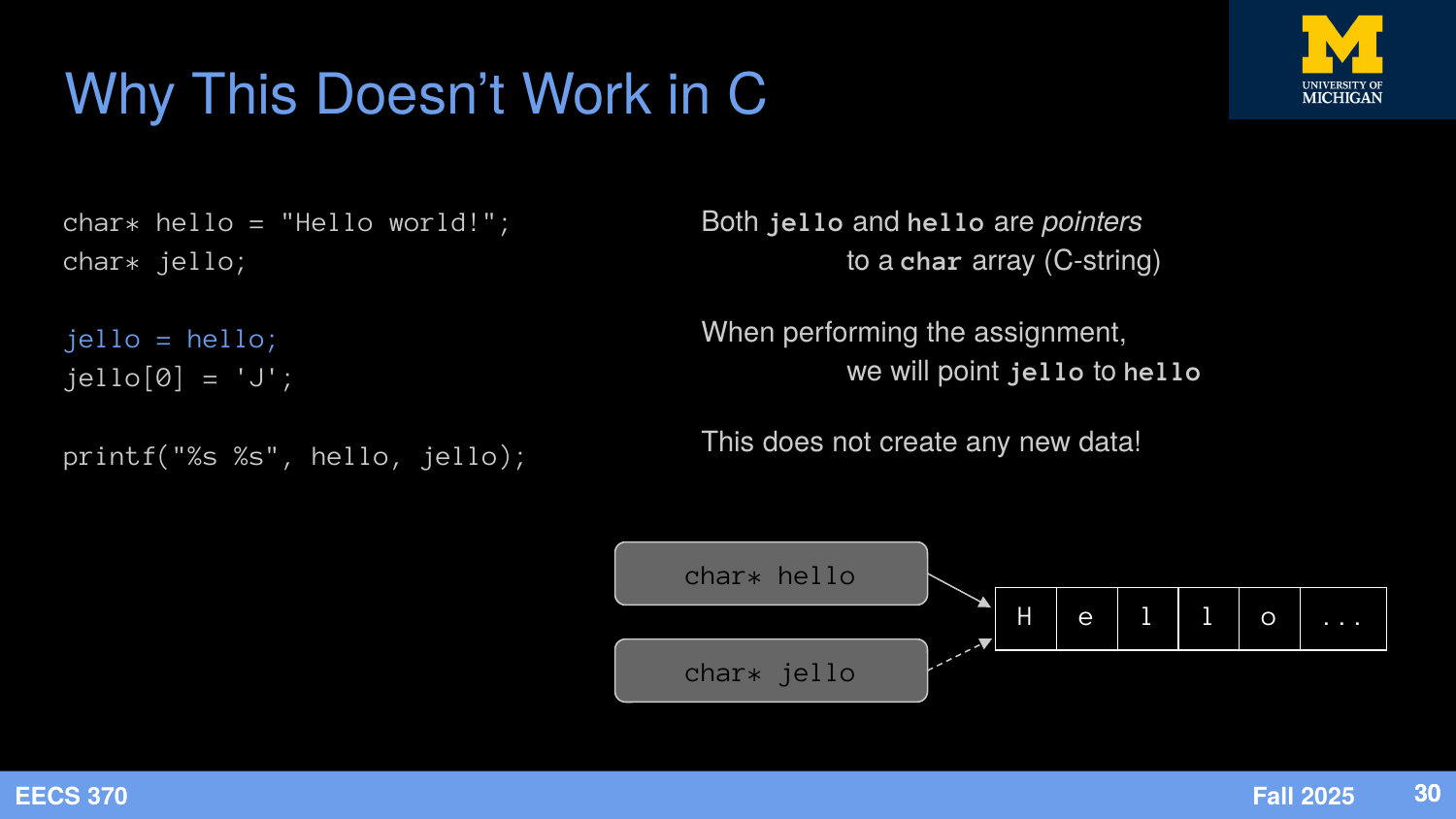

# Why This Doesn’t Work in C
char* hello = "Hello world!";
char* jello;

jello = hello;
jello[0] = 'J';

printf("%s %s", hello, jello);
Both jello and hello are pointers
	to a char array (C-string)
When performing the assignment,
	we will point jello to hello
This does not create any new data!
char* hello
| H | e | l | l | o | ... |
| --- | --- | --- | --- | --- | --- |
char* jello
30